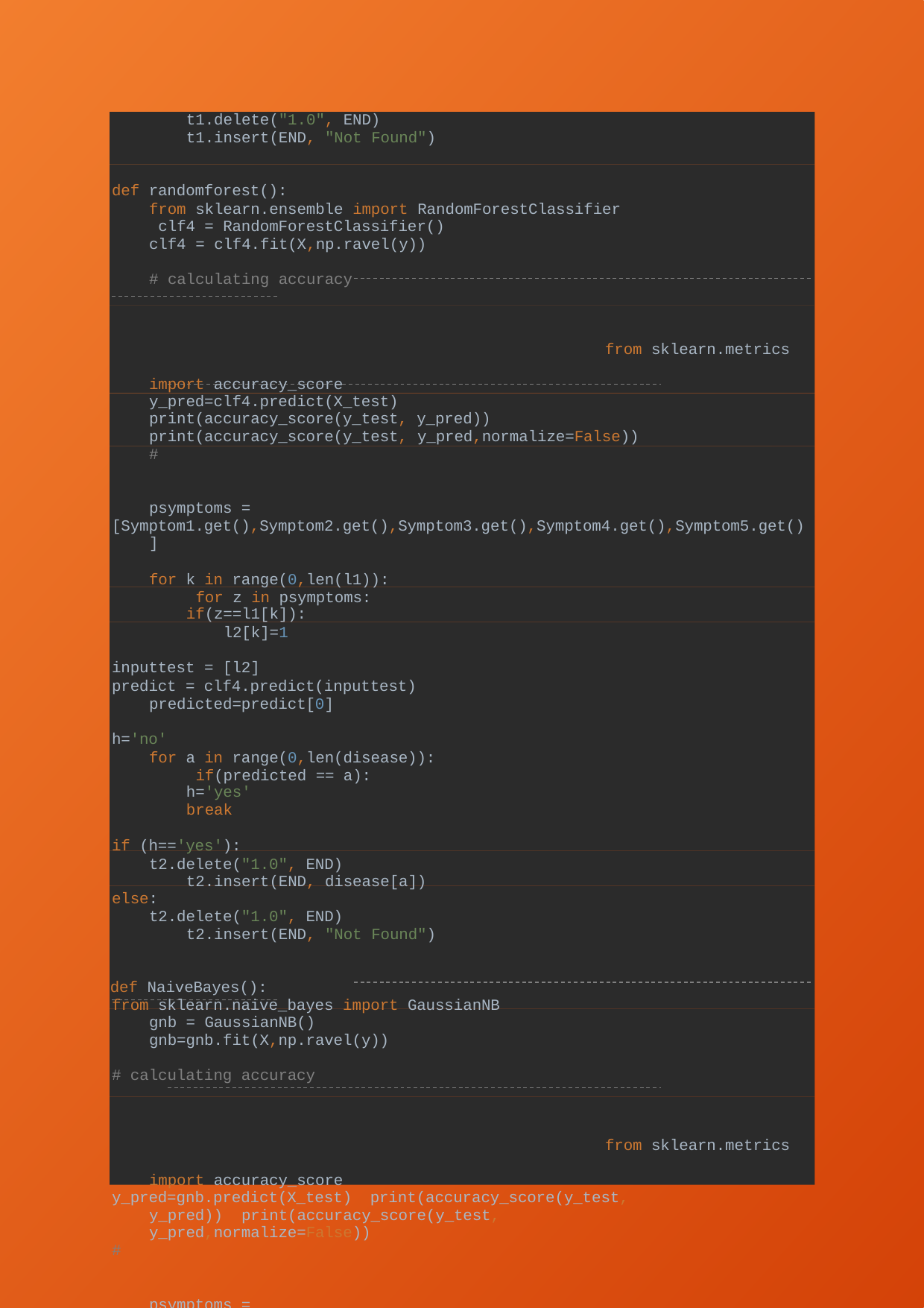

t1.delete("1.0", END)  t1.insert(END, "Not Found")

def randomforest():
from sklearn.ensemble import RandomForestClassifier  clf4 = RandomForestClassifier()
clf4 = clf4.fit(X,np.ravel(y))
# calculating accuracy  	                                                 from sklearn.metrics import accuracy_score
y_pred=clf4.predict(X_test)  print(accuracy_score(y_test, y_pred))  print(accuracy_score(y_test, y_pred,normalize=False))
#

psymptoms =  [Symptom1.get(),Symptom2.get(),Symptom3.get(),Symptom4.get(),Symptom5.get()
]

for k in range(0,len(l1)):  for z in psymptoms:
if(z==l1[k]):
l2[k]=1

inputtest = [l2]
predict = clf4.predict(inputtest)  predicted=predict[0]

h='no'
for a in range(0,len(disease)):  if(predicted == a):
h='yes'
break

if (h=='yes'):
t2.delete("1.0", END)  t2.insert(END, disease[a])
else:
t2.delete("1.0", END)  t2.insert(END, "Not Found")

def NaiveBayes():
from sklearn.naive_bayes import GaussianNB  gnb = GaussianNB()  gnb=gnb.fit(X,np.ravel(y))
# calculating accuracy  	                                                 from sklearn.metrics import accuracy_score
y_pred=gnb.predict(X_test)  print(accuracy_score(y_test, y_pred))  print(accuracy_score(y_test, y_pred,normalize=False))
#

psymptoms =  [Symptom1.get(),Symptom2.get(),Symptom3.get(),Symptom4.get(),Symptom5.get()
]
for k in range(0,len(l1)):